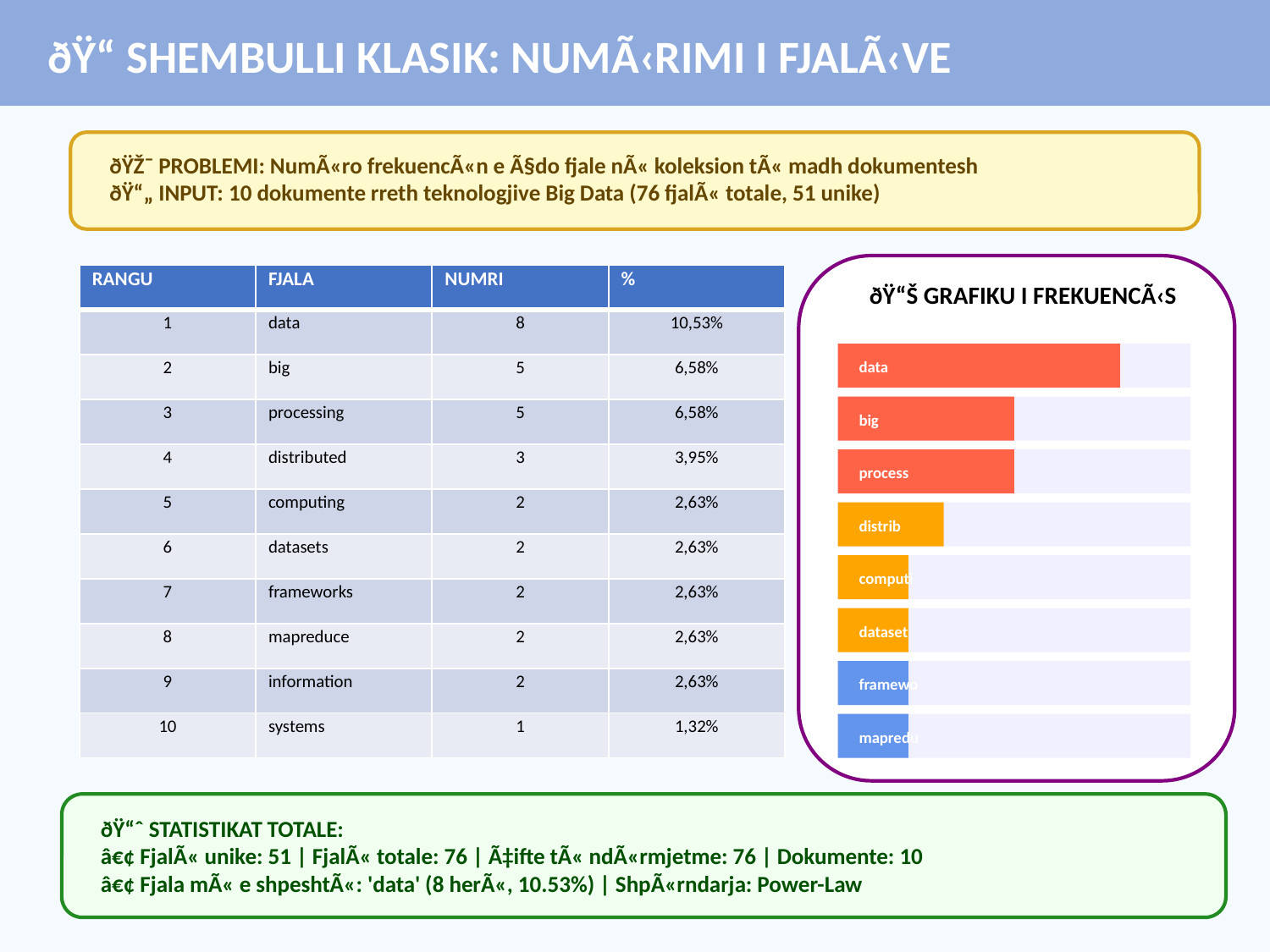

ðŸ“ SHEMBULLI KLASIK: NUMÃ‹RIMI I FJALÃ‹VE

ðŸŽ¯ PROBLEMI: NumÃ«ro frekuencÃ«n e Ã§do fjale nÃ« koleksion tÃ« madh dokumentesh
ðŸ“„ INPUT: 10 dokumente rreth teknologjive Big Data (76 fjalÃ« totale, 51 unike)

| RANGU | FJALA | NUMRI | % |
| --- | --- | --- | --- |
| 1 | data | 8 | 10,53% |
| 2 | big | 5 | 6,58% |
| 3 | processing | 5 | 6,58% |
| 4 | distributed | 3 | 3,95% |
| 5 | computing | 2 | 2,63% |
| 6 | datasets | 2 | 2,63% |
| 7 | frameworks | 2 | 2,63% |
| 8 | mapreduce | 2 | 2,63% |
| 9 | information | 2 | 2,63% |
| 10 | systems | 1 | 1,32% |
ðŸ“Š GRAFIKU I FREKUENCÃ‹S

data

big

process

distrib

computi

dataset

framewo

mapredu

ðŸ“ˆ STATISTIKAT TOTALE:
â€¢ FjalÃ« unike: 51 | FjalÃ« totale: 76 | Ã‡ifte tÃ« ndÃ«rmjetme: 76 | Dokumente: 10
â€¢ Fjala mÃ« e shpeshtÃ«: 'data' (8 herÃ«, 10.53%) | ShpÃ«rndarja: Power-Law